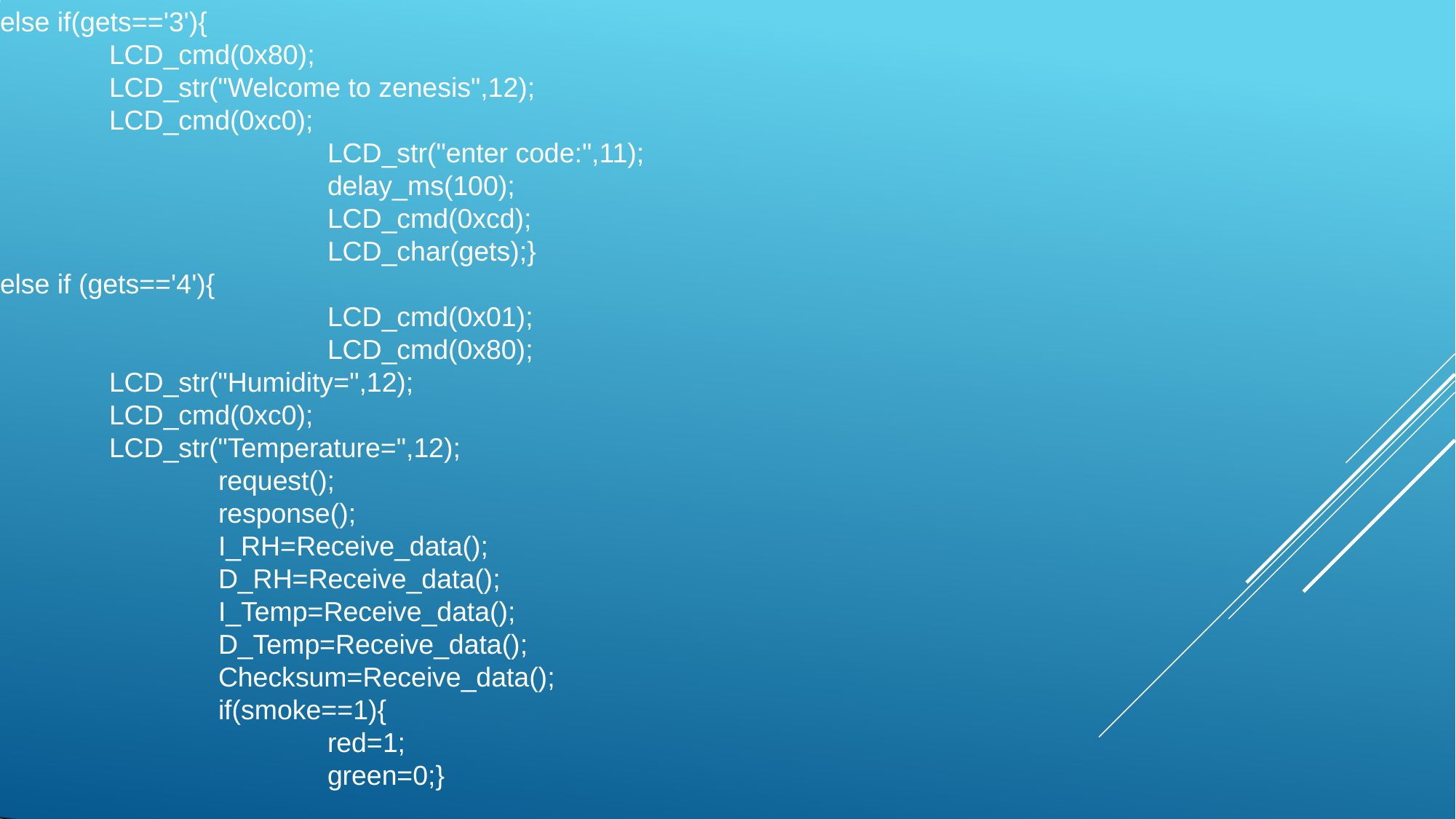

#
else if(gets=='3'){
	LCD_cmd(0x80);
	LCD_str("Welcome to zenesis",12);
	LCD_cmd(0xc0);
			LCD_str("enter code:",11);
			delay_ms(100);
			LCD_cmd(0xcd);
			LCD_char(gets);}
else if (gets=='4'){
			LCD_cmd(0x01);
			LCD_cmd(0x80);
	LCD_str("Humidity=",12);
	LCD_cmd(0xc0);
	LCD_str("Temperature=",12);
		request();
		response();
		I_RH=Receive_data();
		D_RH=Receive_data();
		I_Temp=Receive_data();
		D_Temp=Receive_data();
		Checksum=Receive_data();
		if(smoke==1){
			red=1;
			green=0;}